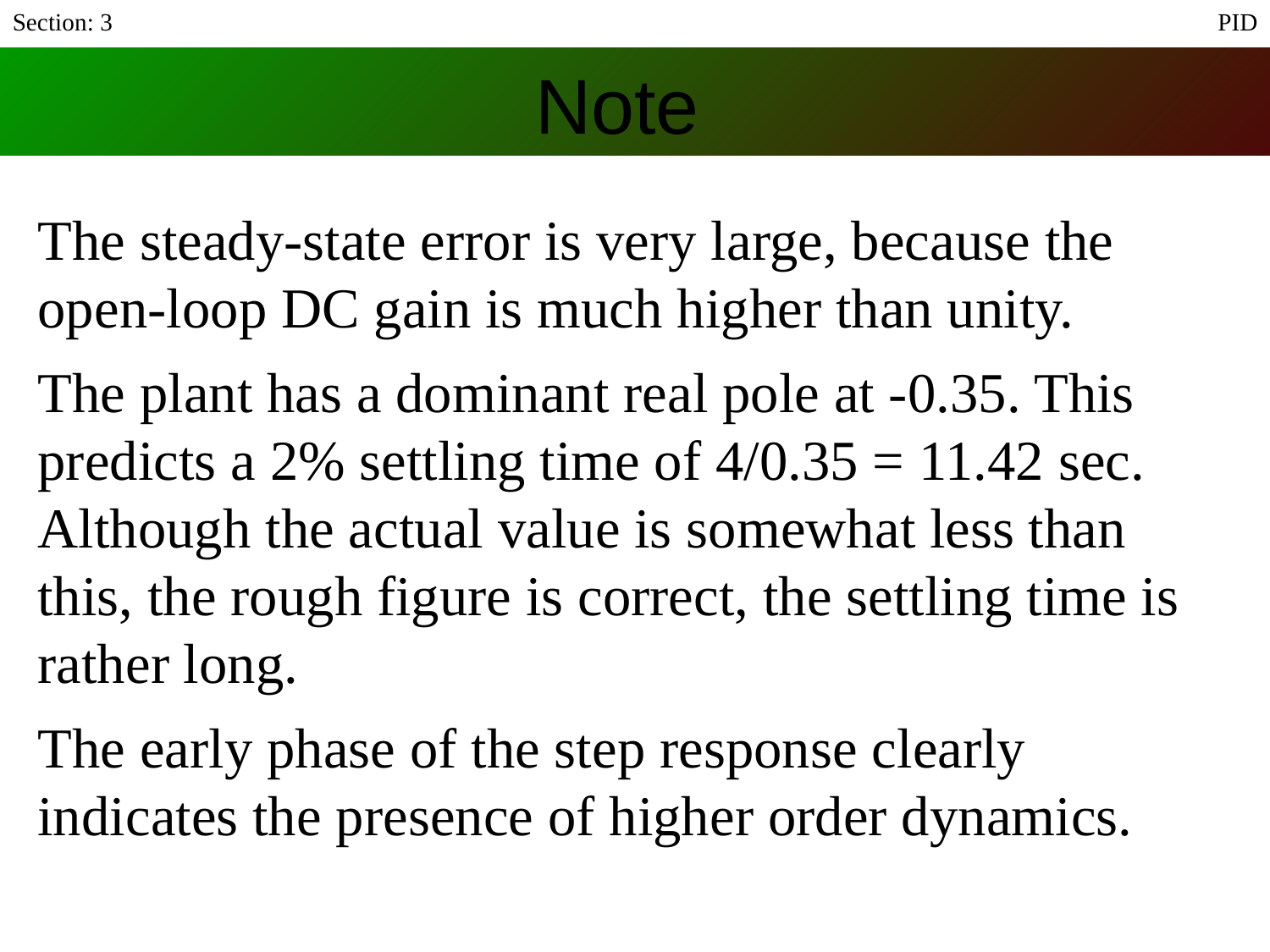

Section: 3
PID
# Note

The steady-state error is very large, because the open-loop DC gain is much higher than unity.
The plant has a dominant real pole at -0.35. This predicts a 2% settling time of 4/0.35 = 11.42 sec. Although the actual value is somewhat less than this, the rough figure is correct, the settling time is rather long.
The early phase of the step response clearly indicates the presence of higher order dynamics.